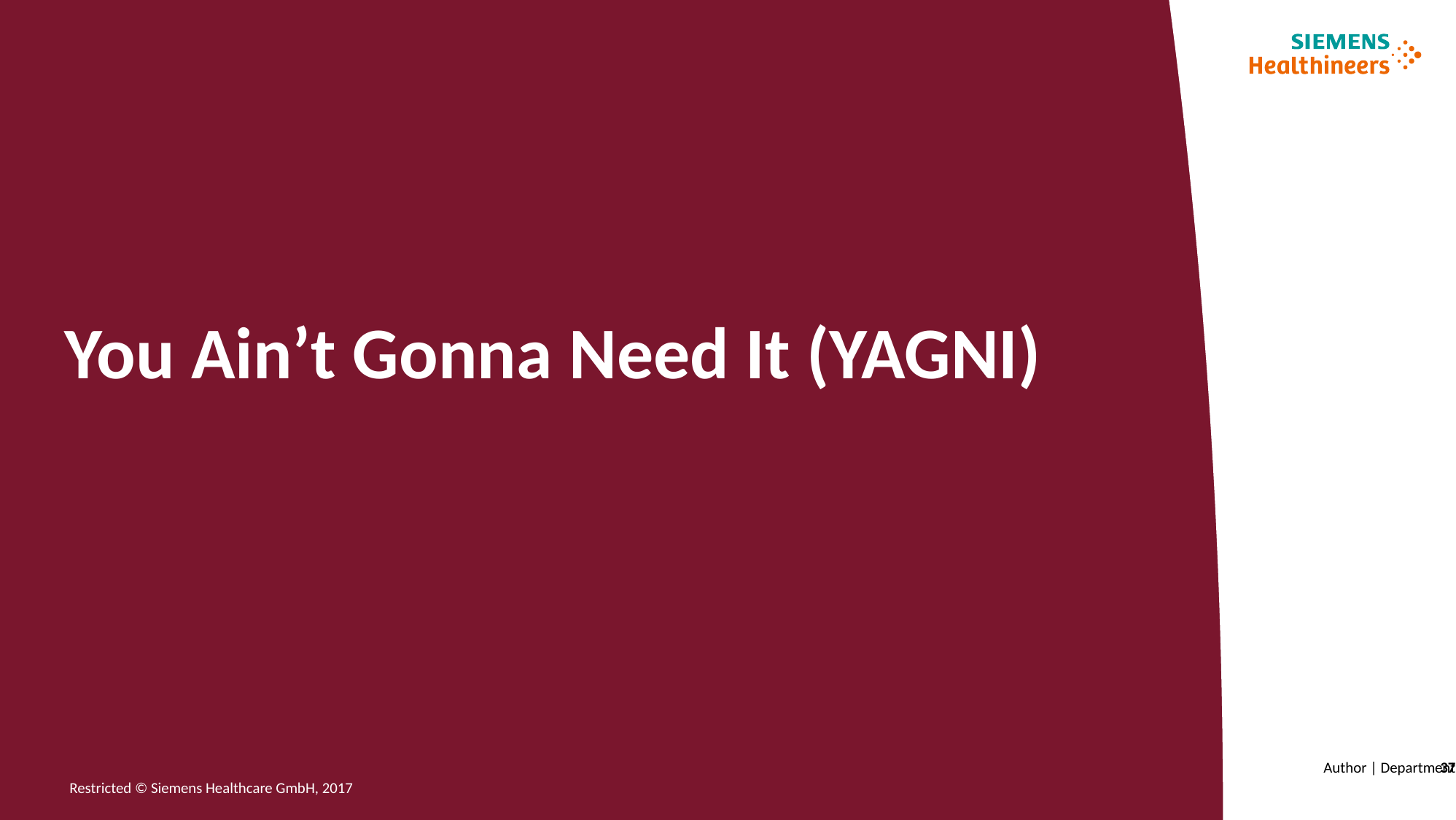

# You Ain’t Gonna Need It (YAGNI)
Author | Department
37